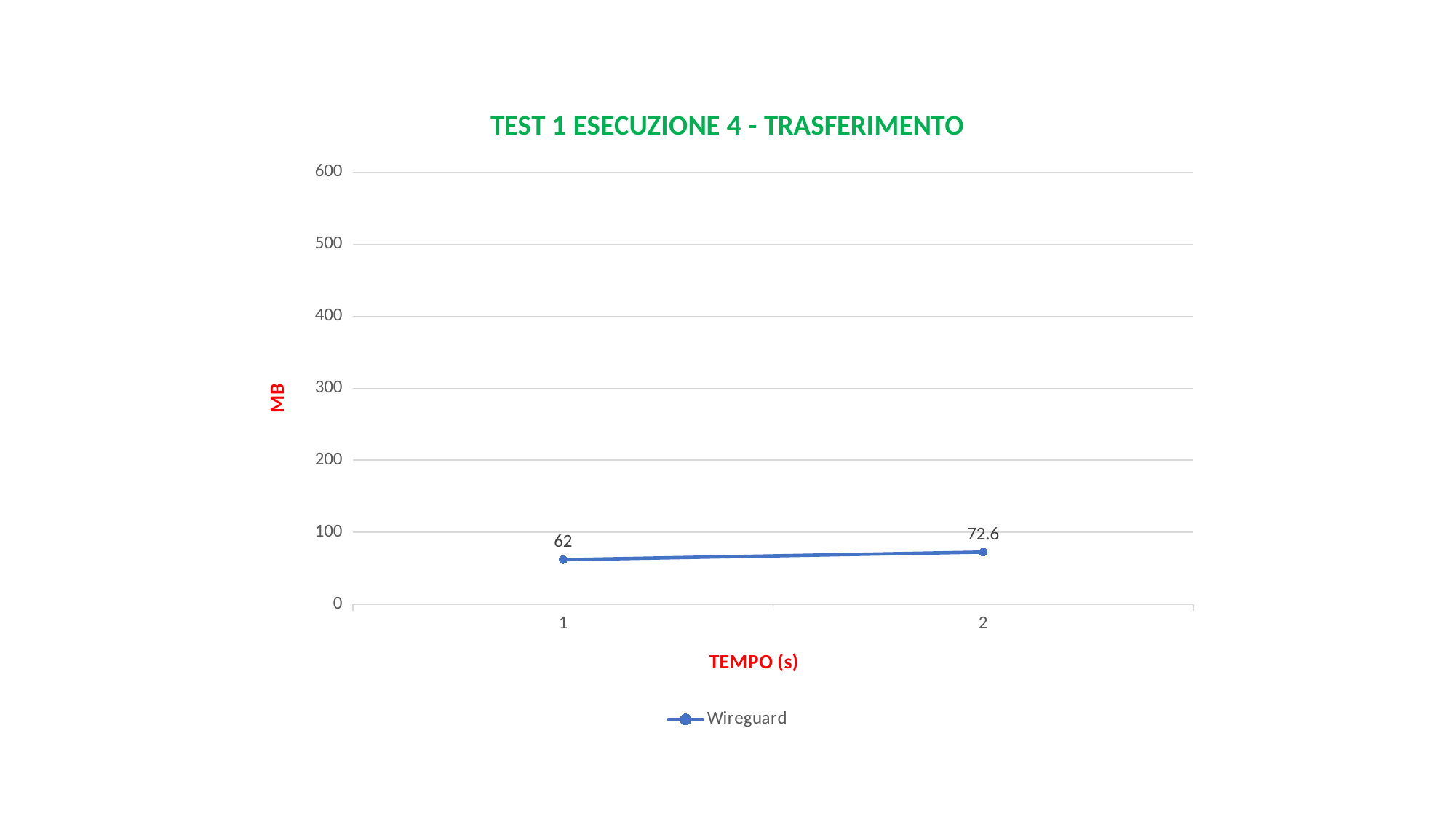

### Chart: TEST 1 ESECUZIONE 4 - TRASFERIMENTO

| Category | Wireguard |
|---|---|
| 1 | 62.0 |
| 2 | 72.6 |